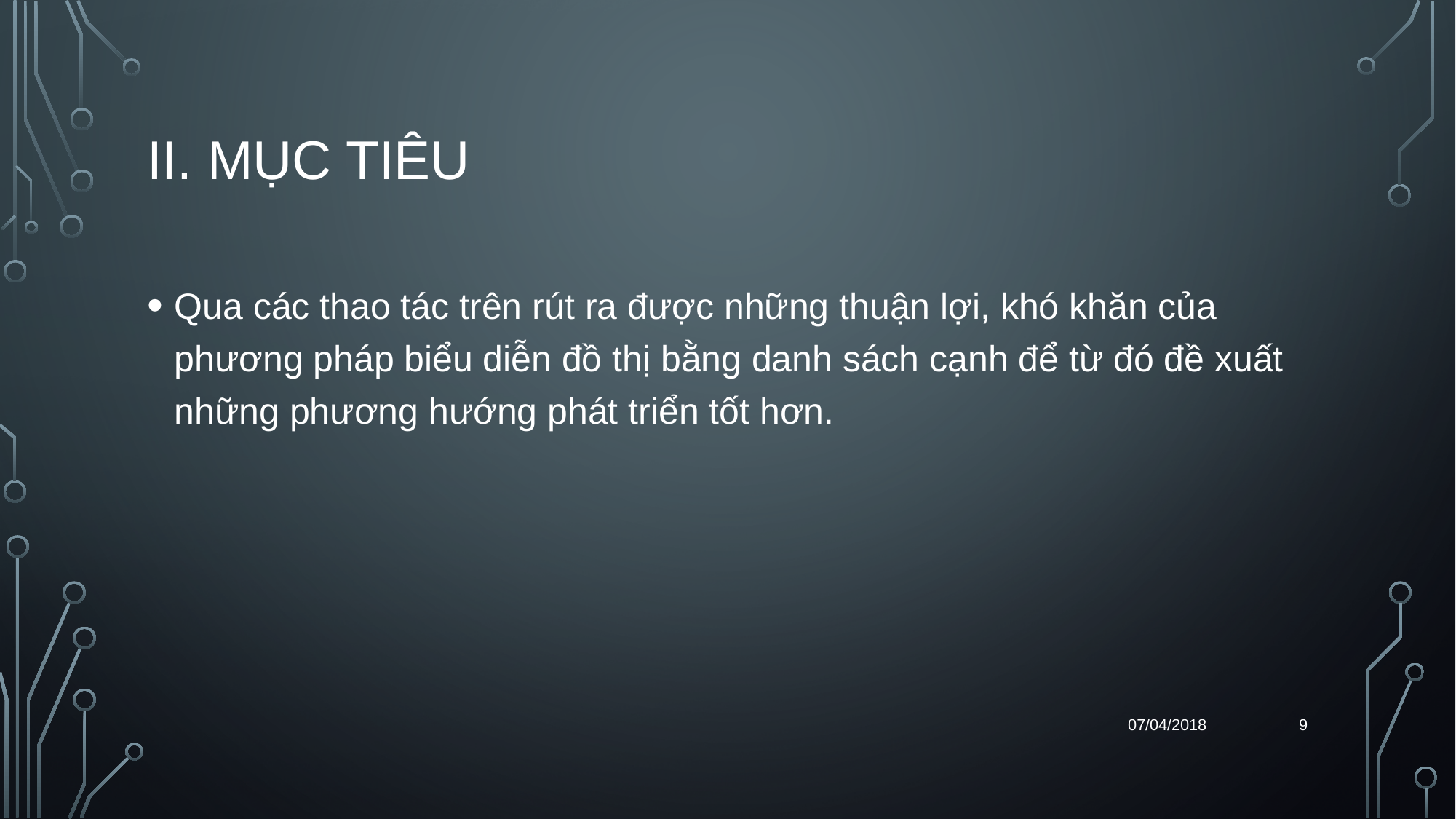

# ii. Mục tiêu
Qua các thao tác trên rút ra được những thuận lợi, khó khăn của phương pháp biểu diễn đồ thị bằng danh sách cạnh để từ đó đề xuất những phương hướng phát triển tốt hơn.
9
07/04/2018